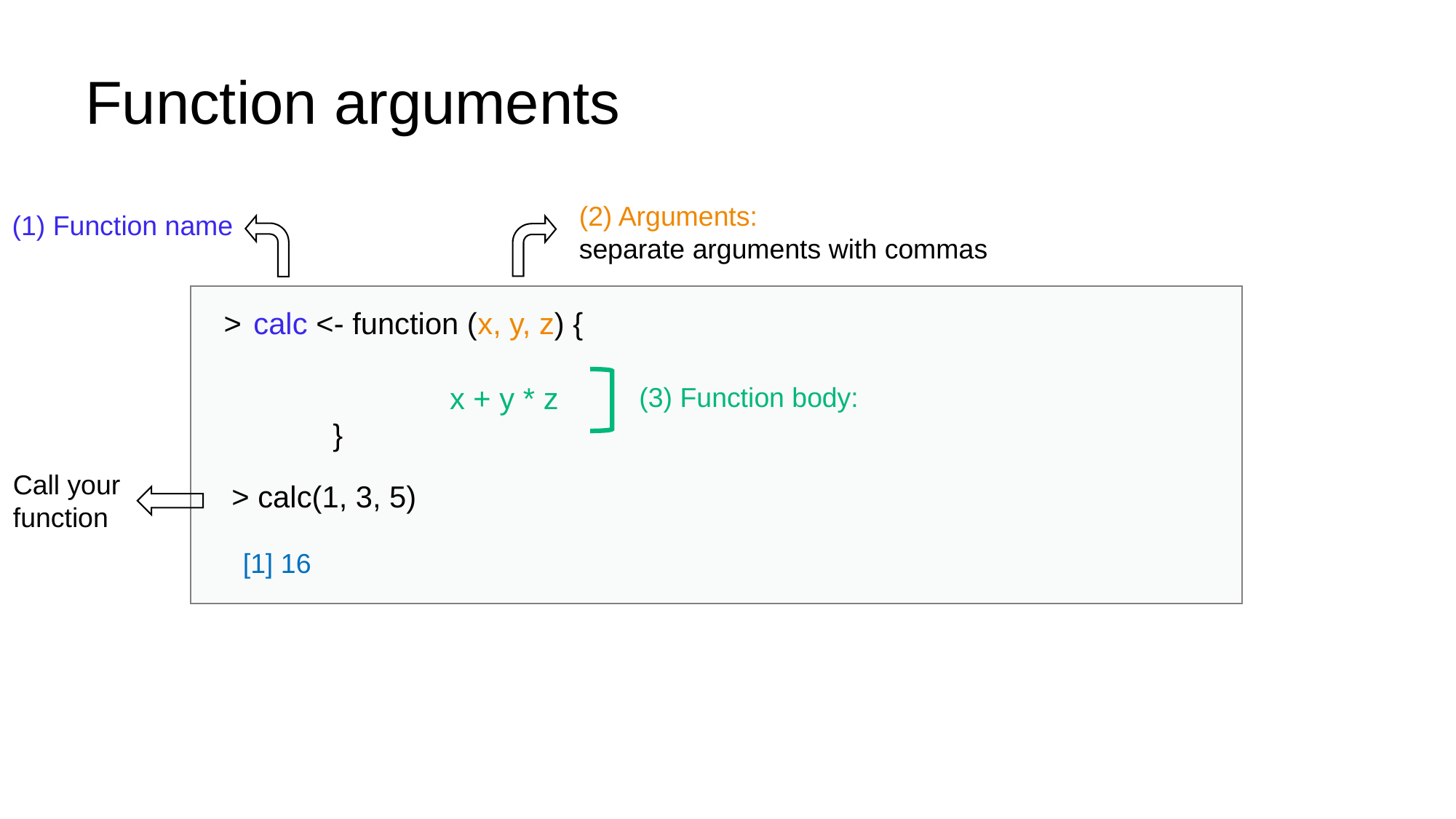

Function arguments
(2) Arguments:
separate arguments with commas
(1) Function name

> calc <- function (x, y, z) {

                           x + y * z
             }

(3) Function body:
Call your function
> calc(1, 3, 5)

[1] 16